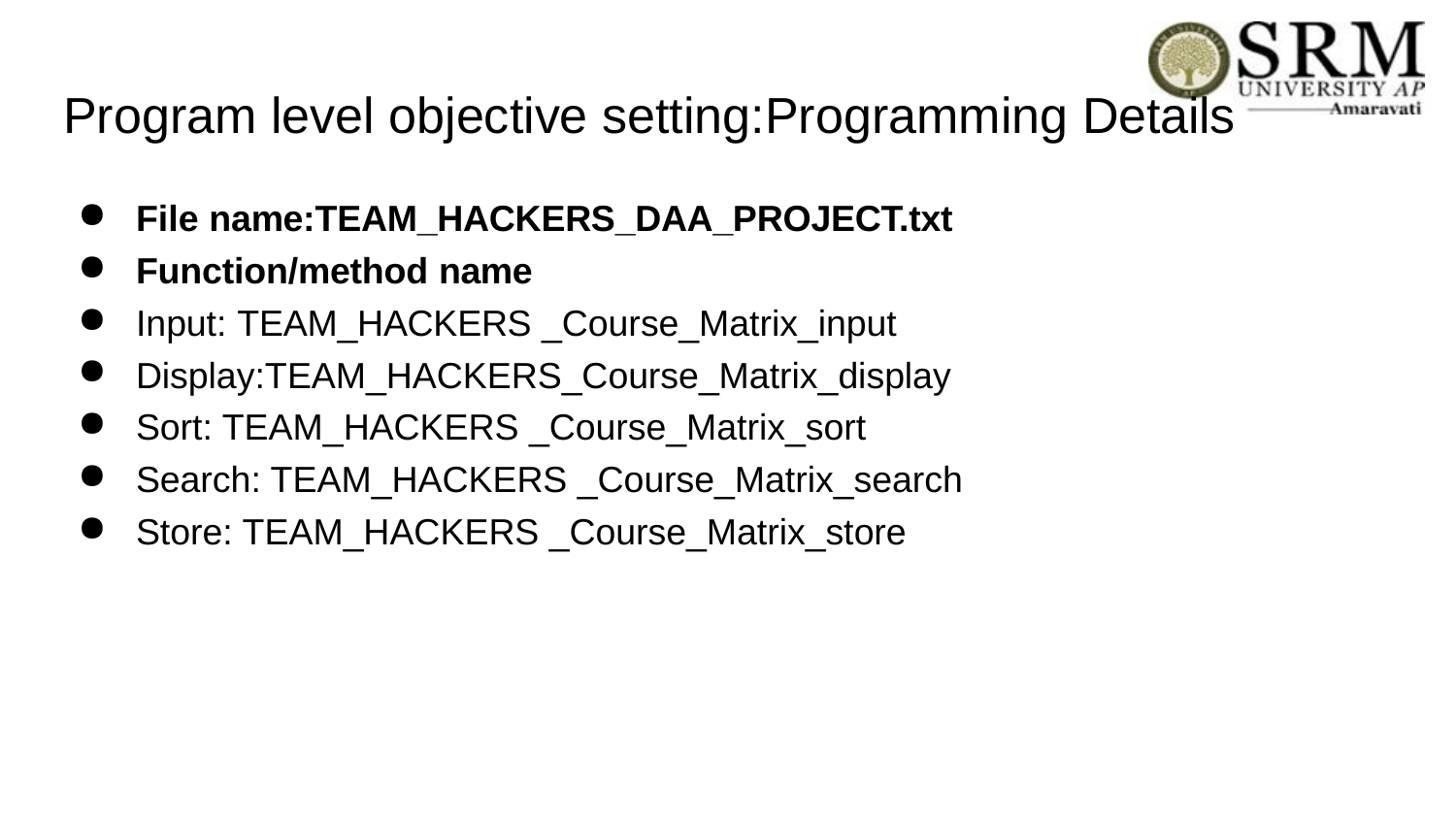

# Program level objective setting:Programming Details
File name:TEAM_HACKERS_DAA_PROJECT.txt
Function/method name
Input: TEAM_HACKERS _Course_Matrix_input
Display:TEAM_HACKERS_Course_Matrix_display
Sort: TEAM_HACKERS _Course_Matrix_sort
Search: TEAM_HACKERS _Course_Matrix_search
Store: TEAM_HACKERS _Course_Matrix_store